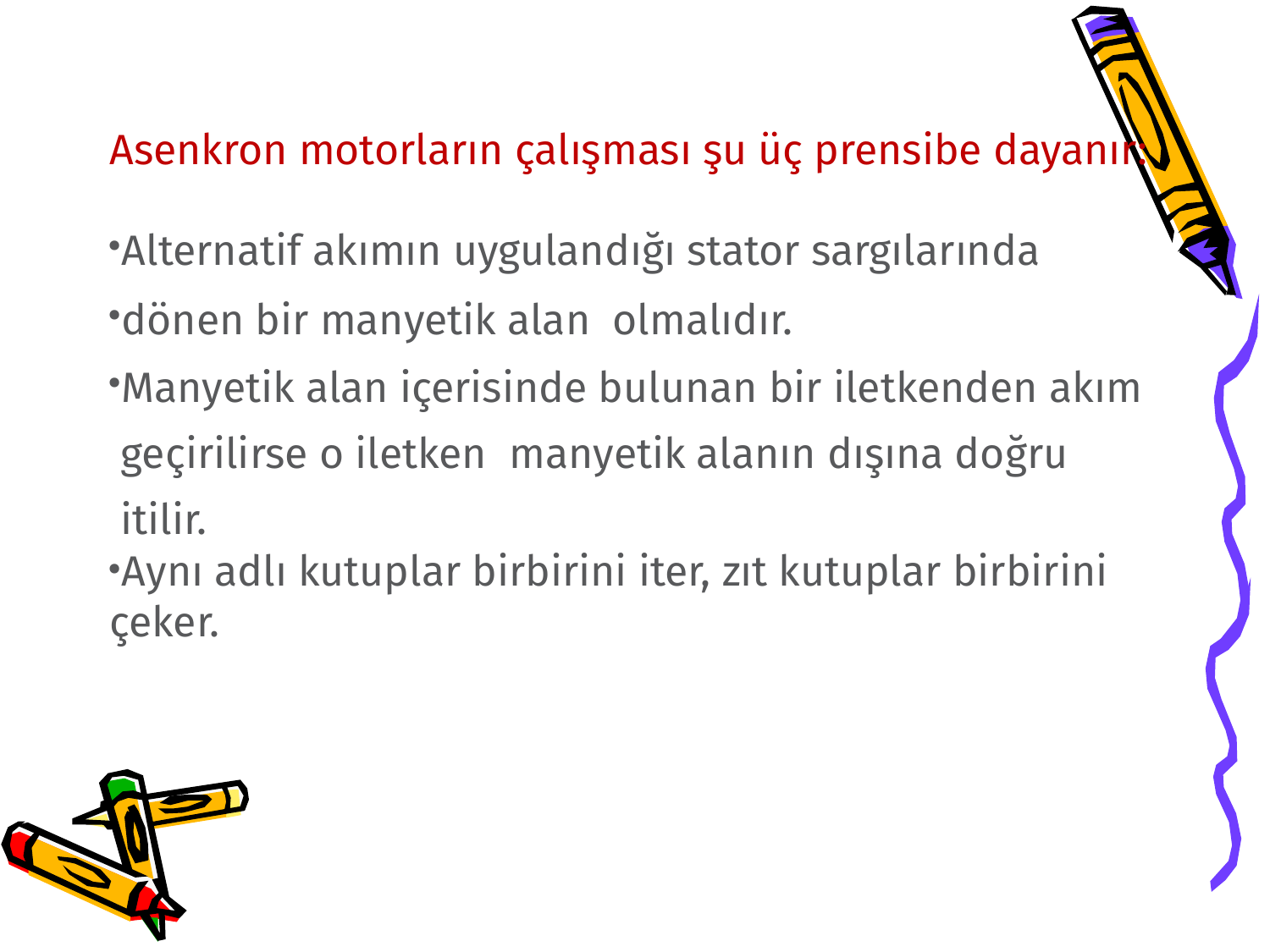

Asenkron motorların çalışması şu üç prensibe dayanır:

Alternatif akımın uygulandığı stator sargılarında

dönen bir manyetik alan  olmalıdır.

Manyetik alan içerisinde bulunan bir iletkenden akım

 geçirilirse o iletken  manyetik alanın dışına doğru

 itilir.
Aynı adlı kutuplar birbirini iter, zıt kutuplar birbirini çeker.